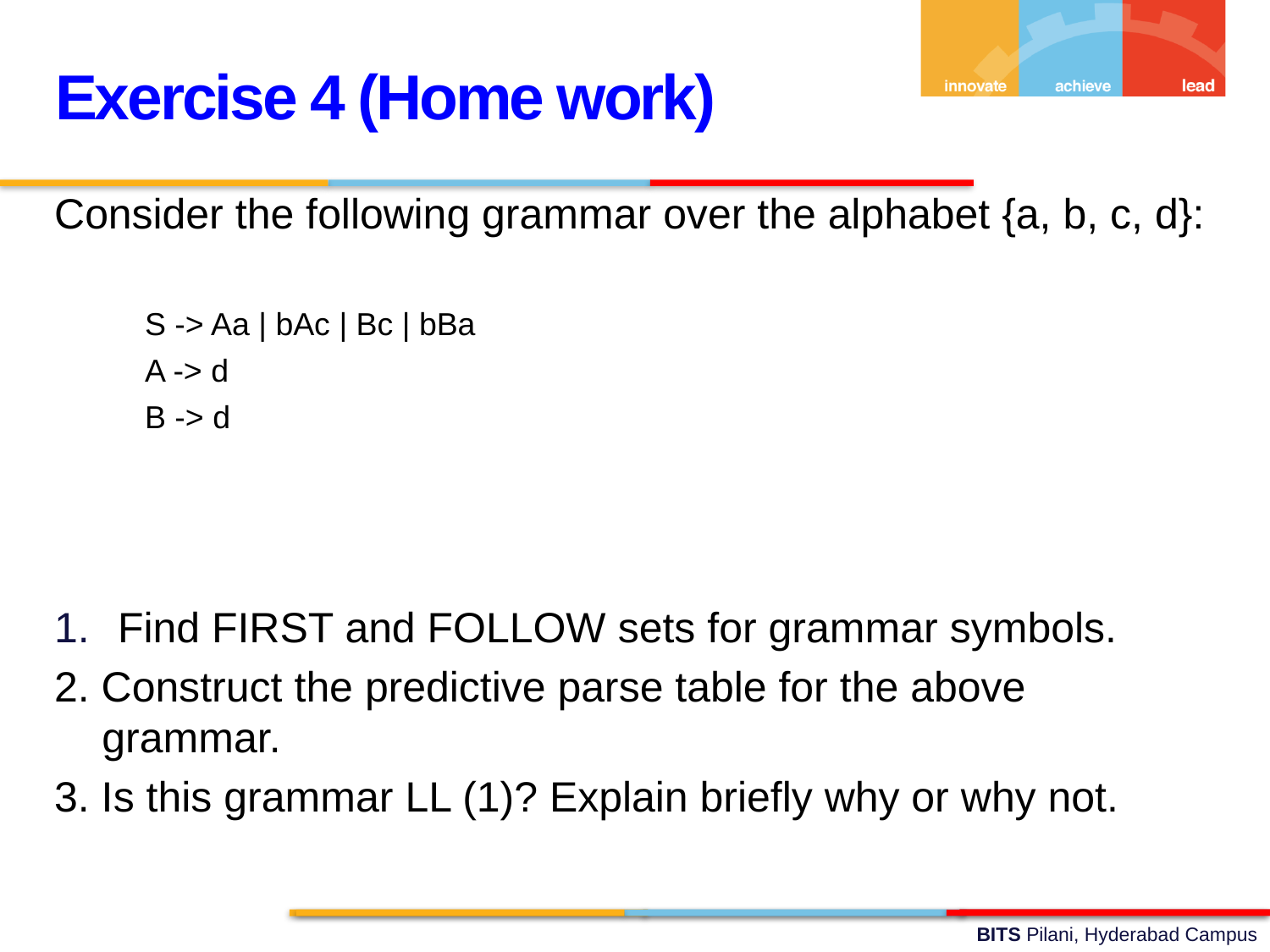

Exercise 4 (Home work)
Consider the following grammar over the alphabet {a, b, c, d}:

Find FIRST and FOLLOW sets for grammar symbols.
2. Construct the predictive parse table for the above grammar.
3. Is this grammar LL (1)? Explain briefly why or why not.

S -> Aa | bAc | Bc | bBa
A -> d
B -> d